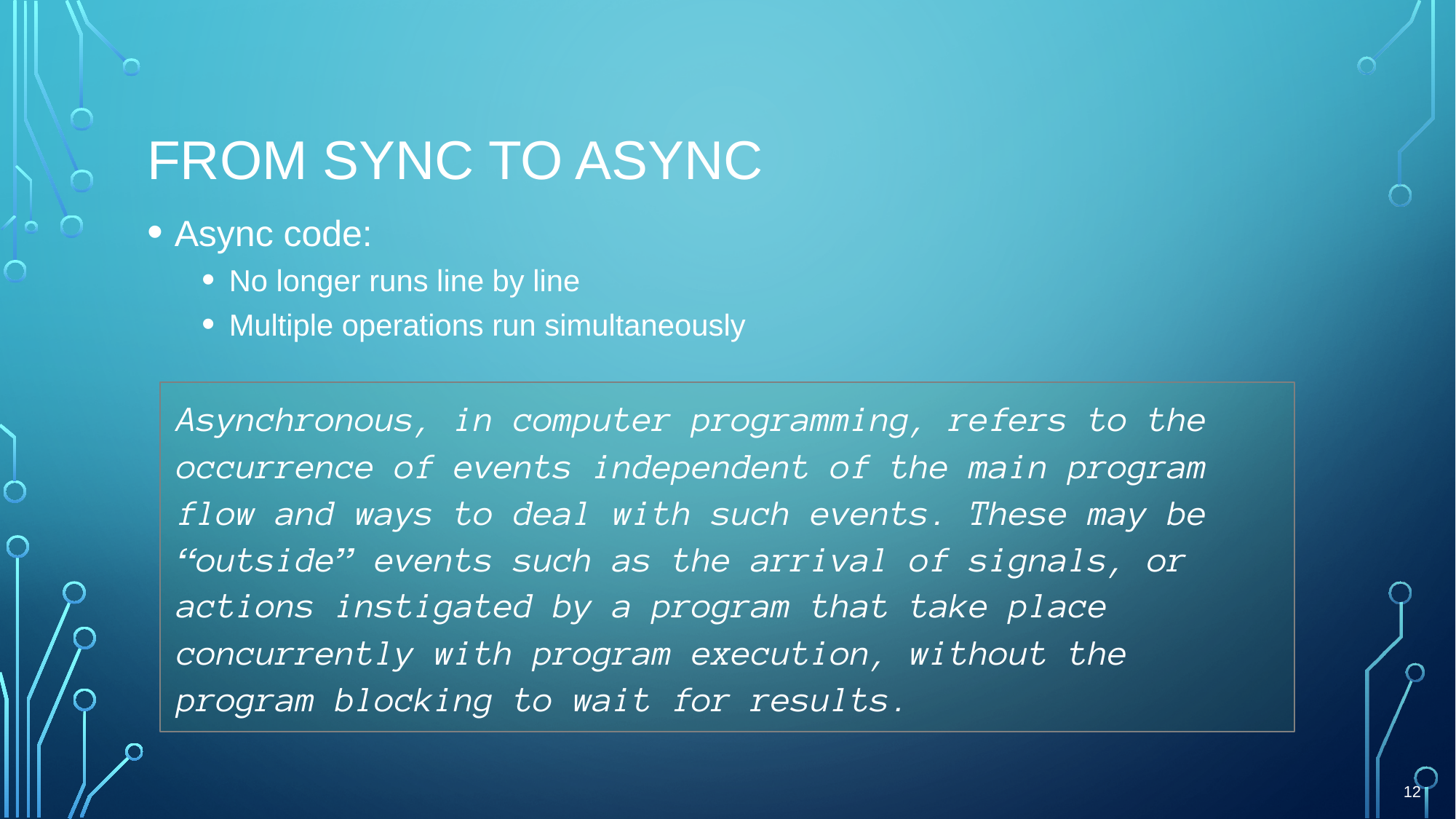

# From SYNC TO ASYNC
Async code:
No longer runs line by line
Multiple operations run simultaneously

Asynchronous, in computer programming, refers to the
occurrence of events independent of the main program
flow and ways to deal with such events. These may be
“outside” events such as the arrival of signals, or
actions instigated by a program that take place
concurrently with program execution, without the
program blocking to wait for results.
12